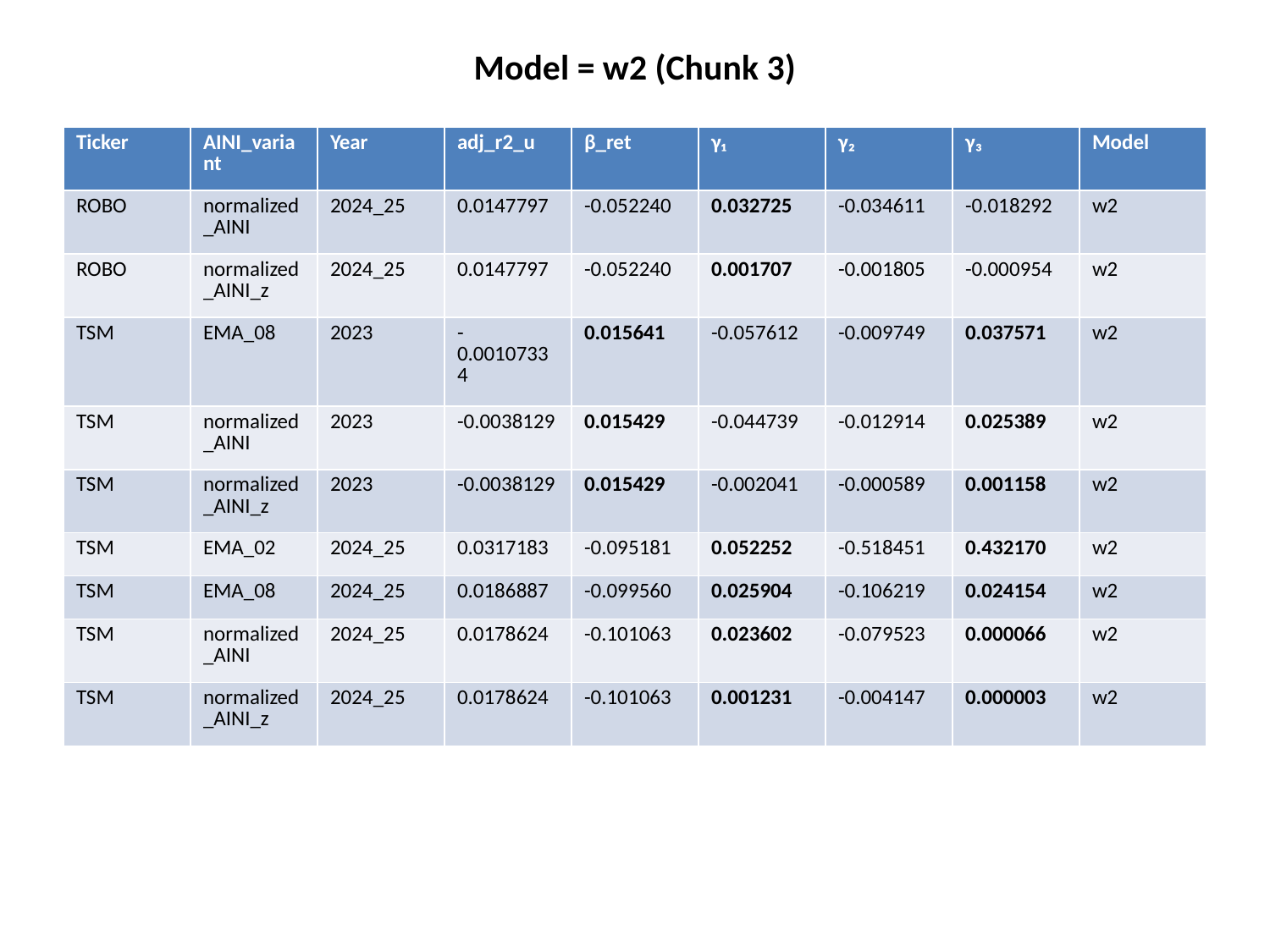

Model = w2 (Chunk 3)
#
| Ticker | AINI\_variant | Year | adj\_r2\_u | β\_ret | γ₁ | γ₂ | γ₃ | Model |
| --- | --- | --- | --- | --- | --- | --- | --- | --- |
| ROBO | normalized\_AINI | 2024\_25 | 0.0147797 | -0.052240 | 0.032725 | -0.034611 | -0.018292 | w2 |
| ROBO | normalized\_AINI\_z | 2024\_25 | 0.0147797 | -0.052240 | 0.001707 | -0.001805 | -0.000954 | w2 |
| TSM | EMA\_08 | 2023 | -0.00107334 | 0.015641 | -0.057612 | -0.009749 | 0.037571 | w2 |
| TSM | normalized\_AINI | 2023 | -0.0038129 | 0.015429 | -0.044739 | -0.012914 | 0.025389 | w2 |
| TSM | normalized\_AINI\_z | 2023 | -0.0038129 | 0.015429 | -0.002041 | -0.000589 | 0.001158 | w2 |
| TSM | EMA\_02 | 2024\_25 | 0.0317183 | -0.095181 | 0.052252 | -0.518451 | 0.432170 | w2 |
| TSM | EMA\_08 | 2024\_25 | 0.0186887 | -0.099560 | 0.025904 | -0.106219 | 0.024154 | w2 |
| TSM | normalized\_AINI | 2024\_25 | 0.0178624 | -0.101063 | 0.023602 | -0.079523 | 0.000066 | w2 |
| TSM | normalized\_AINI\_z | 2024\_25 | 0.0178624 | -0.101063 | 0.001231 | -0.004147 | 0.000003 | w2 |